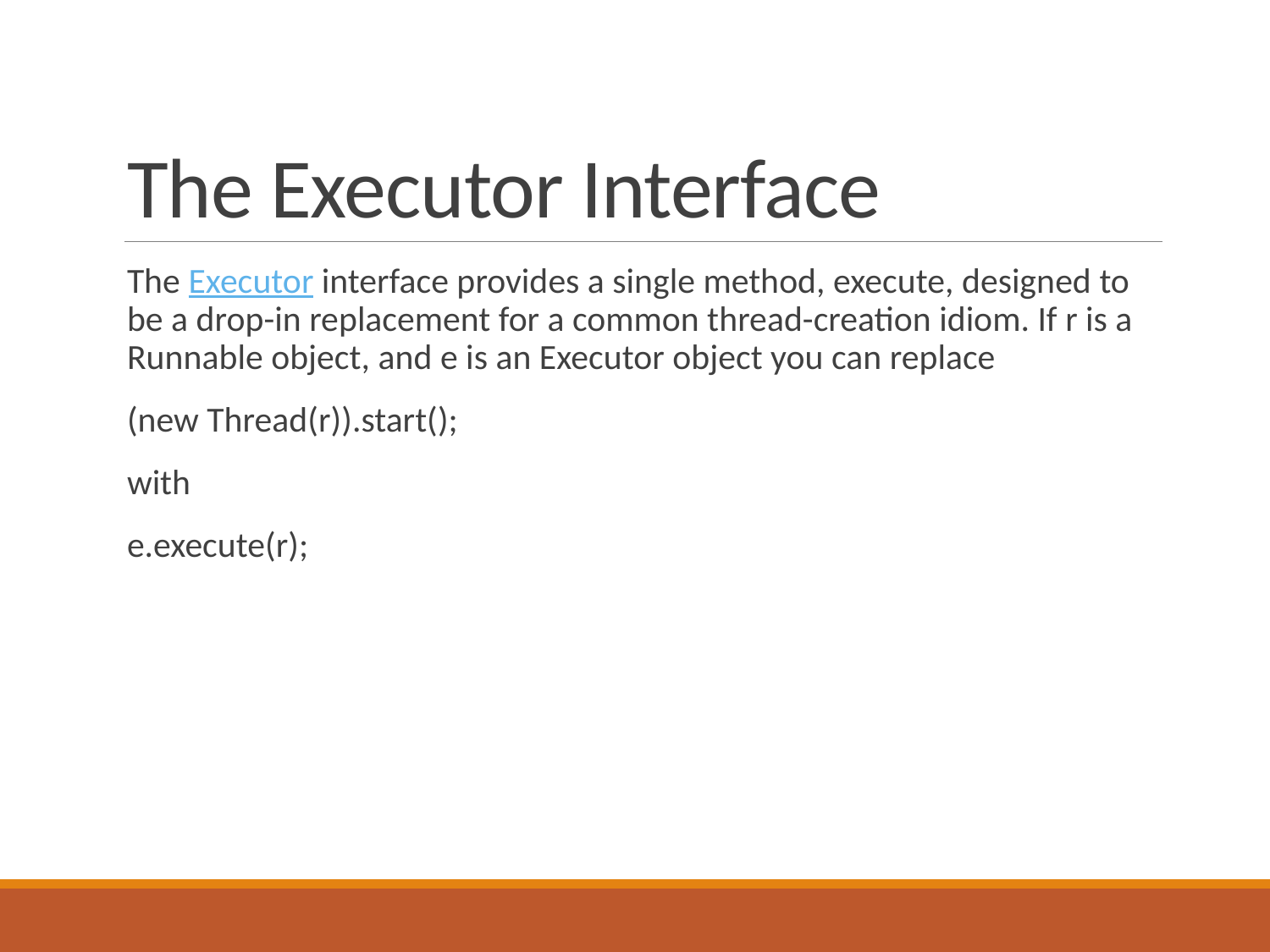

# The Executor Interface
The Executor interface provides a single method, execute, designed to be a drop-in replacement for a common thread-creation idiom. If r is a Runnable object, and e is an Executor object you can replace
(new Thread(r)).start();
with
e.execute(r);